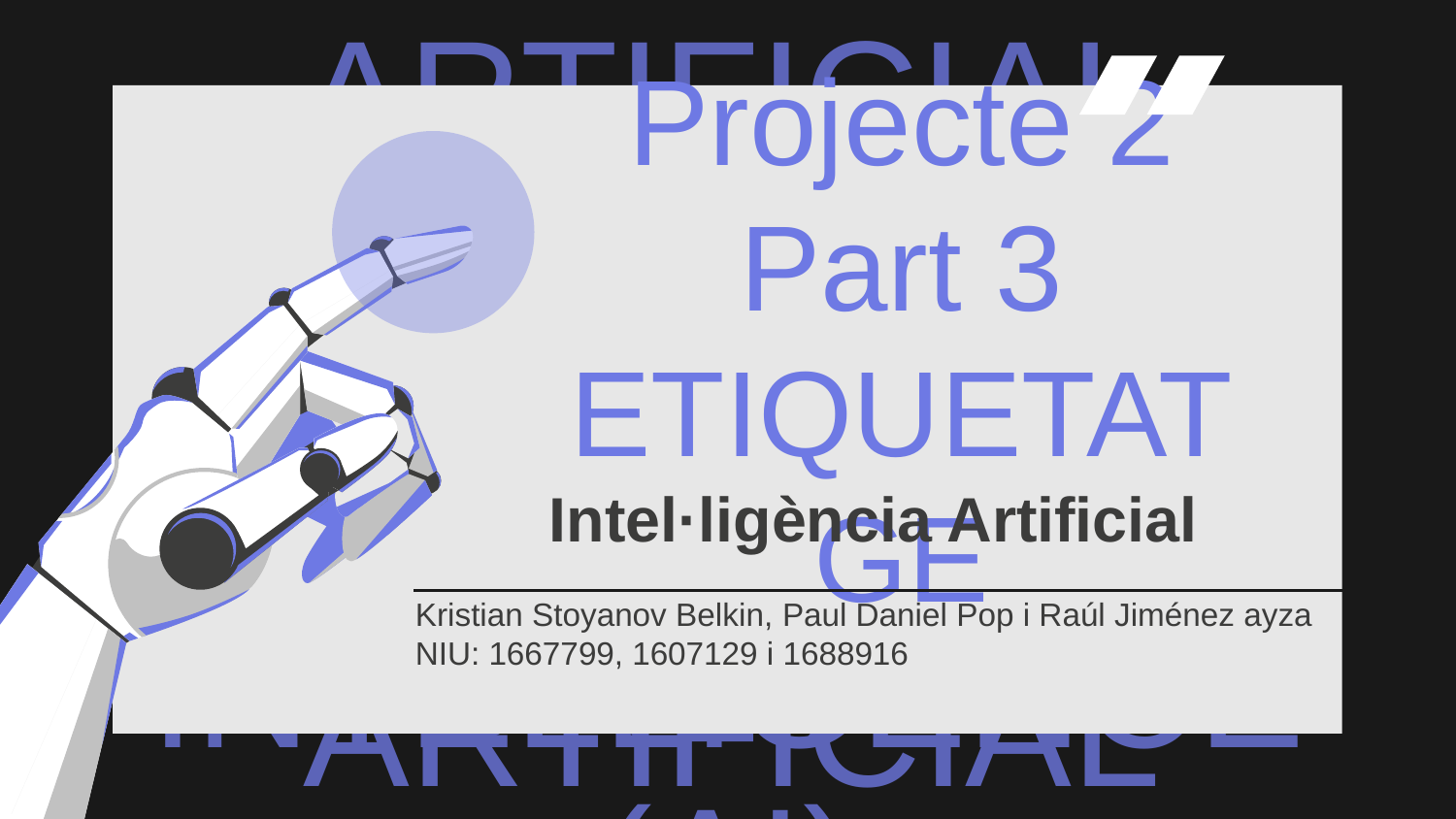

# Projecte 2 Part 3 ETIQUETATGE

Intel·ligència Artificial
Kristian Stoyanov Belkin, Paul Daniel Pop i Raúl Jiménez ayza
NIU: 1667799, 1607129 i 1688916